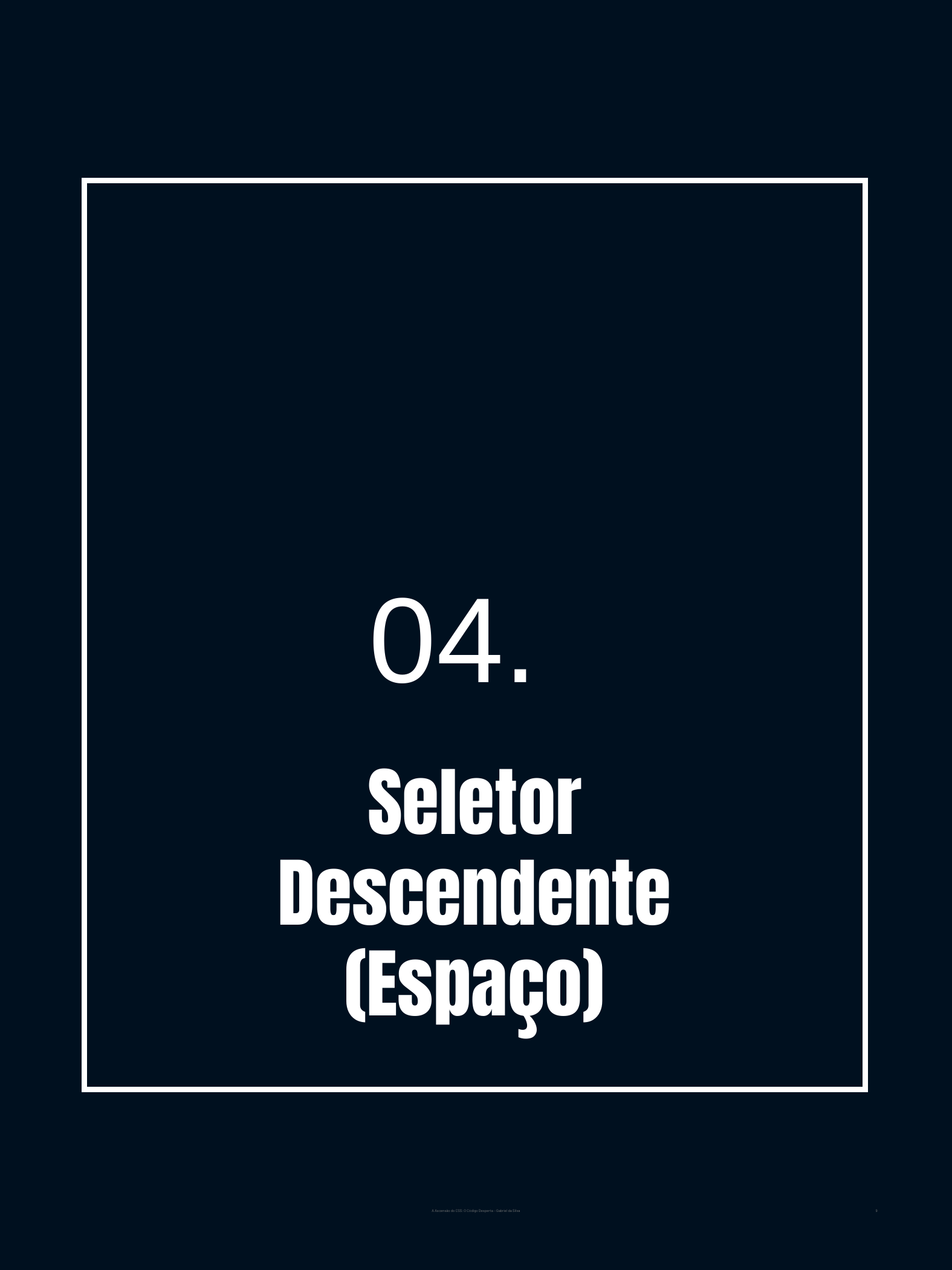

04.
Seletor Descendente (Espaço)
A Ascensão do CSS: O Código Desperta​ - Gabriel da Silva
9